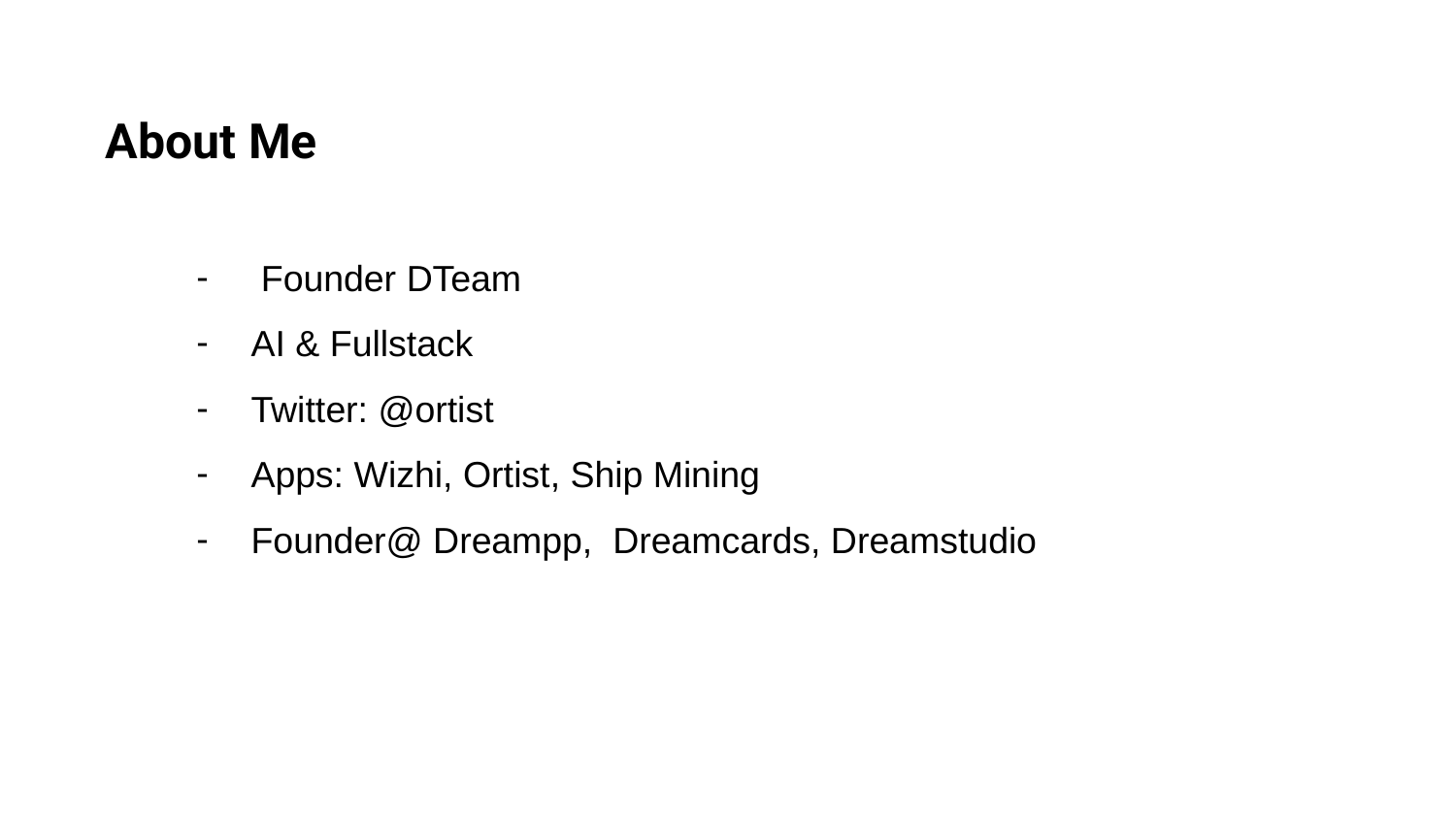

About Me
 Founder DTeam
AI & Fullstack
Twitter: @ortist
Apps: Wizhi, Ortist, Ship Mining
Founder@ Dreampp,  Dreamcards, Dreamstudio